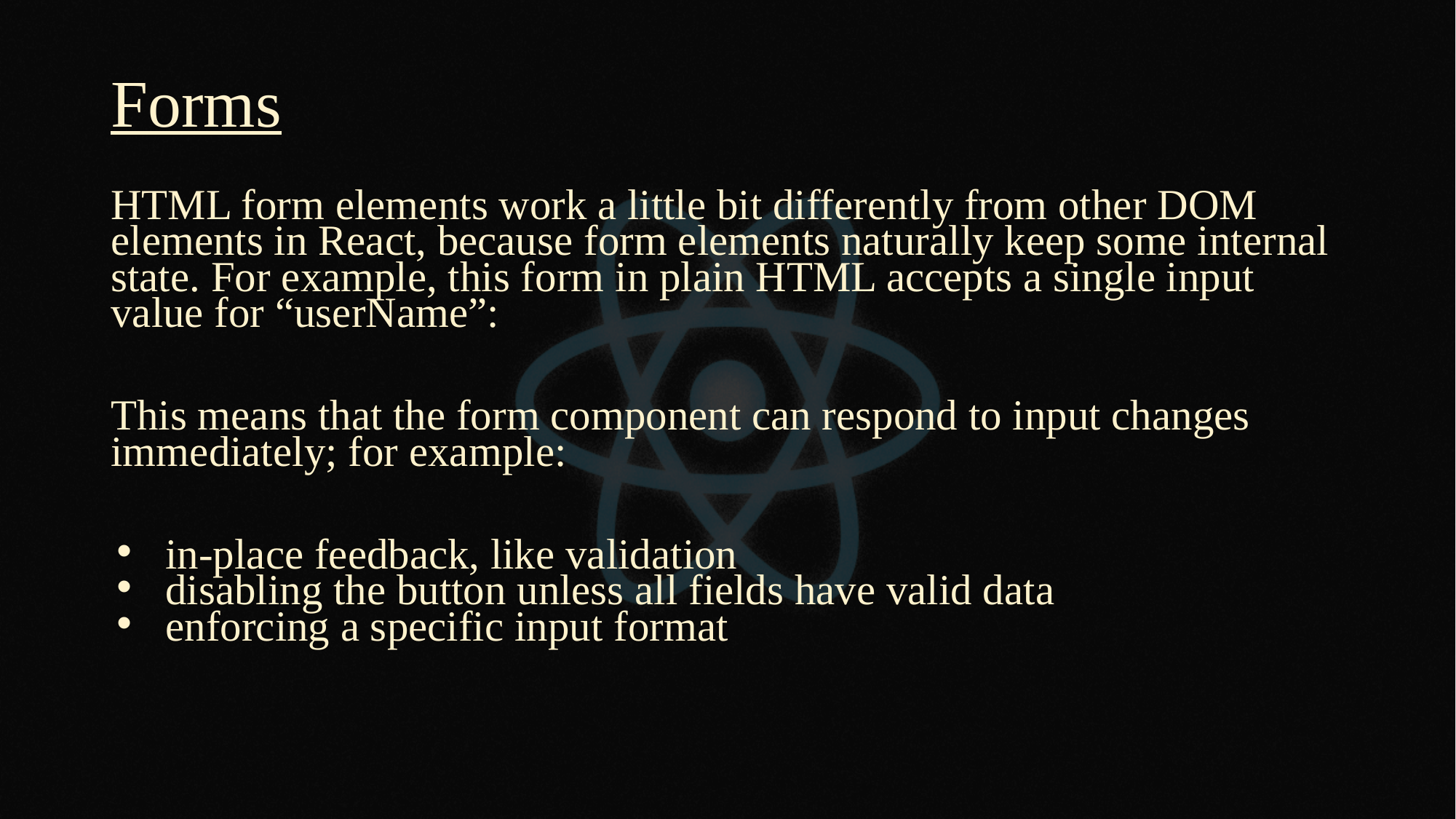

# Forms
HTML form elements work a little bit differently from other DOM elements in React, because form elements naturally keep some internal state. For example, this form in plain HTML accepts a single input value for “userName”:

This means that the form component can respond to input changes immediately; for example:

in-place feedback, like validation
disabling the button unless all fields have valid data
enforcing a specific input format